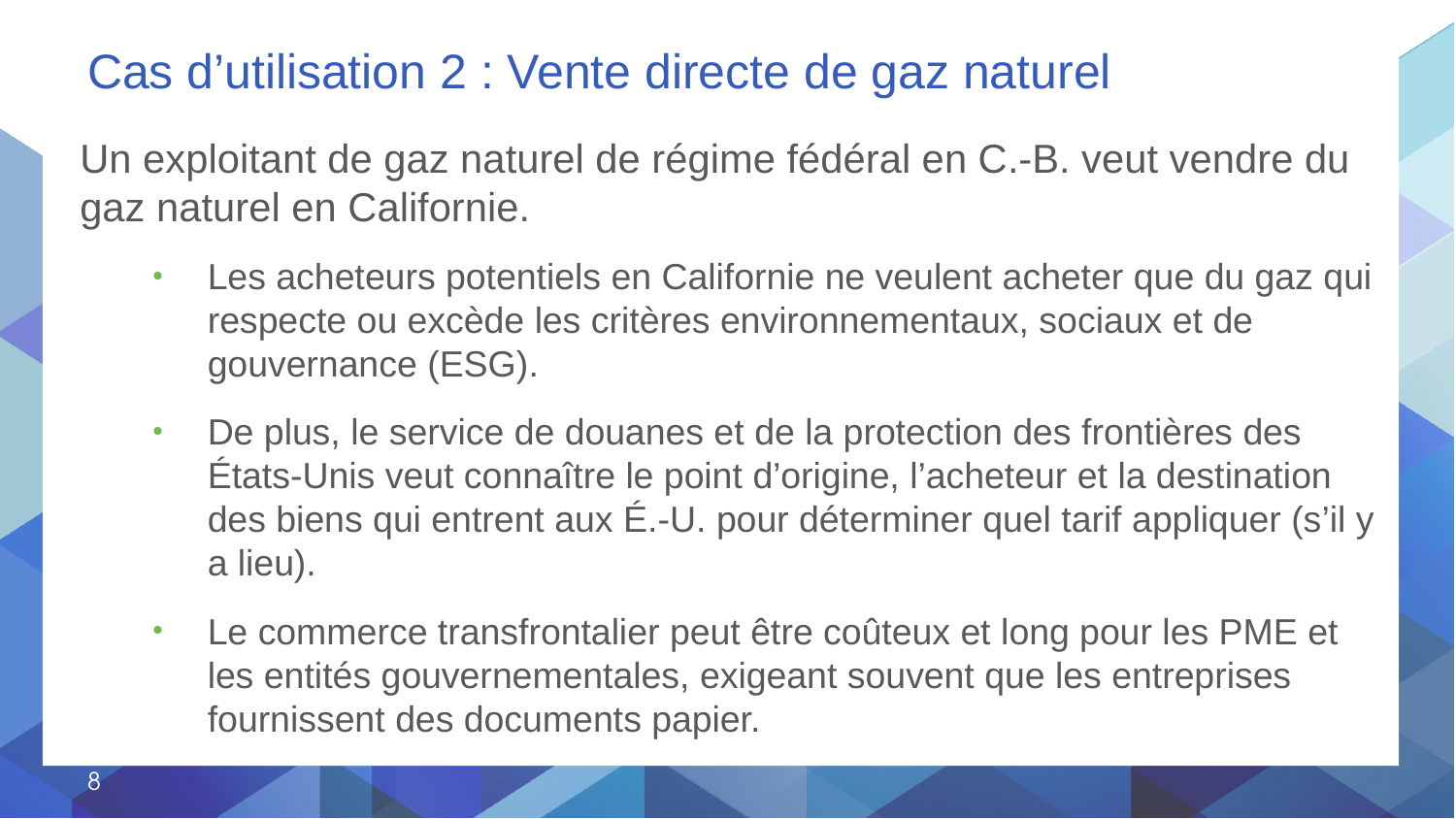

# Cas d’utilisation 2 : Vente directe de gaz naturel
Un exploitant de gaz naturel de régime fédéral en C.-B. veut vendre du gaz naturel en Californie.
Les acheteurs potentiels en Californie ne veulent acheter que du gaz qui respecte ou excède les critères environnementaux, sociaux et de gouvernance (ESG).
De plus, le service de douanes et de la protection des frontières des États-Unis veut connaître le point d’origine, l’acheteur et la destination des biens qui entrent aux É.-U. pour déterminer quel tarif appliquer (s’il y a lieu).
Le commerce transfrontalier peut être coûteux et long pour les PME et les entités gouvernementales, exigeant souvent que les entreprises fournissent des documents papier.

8